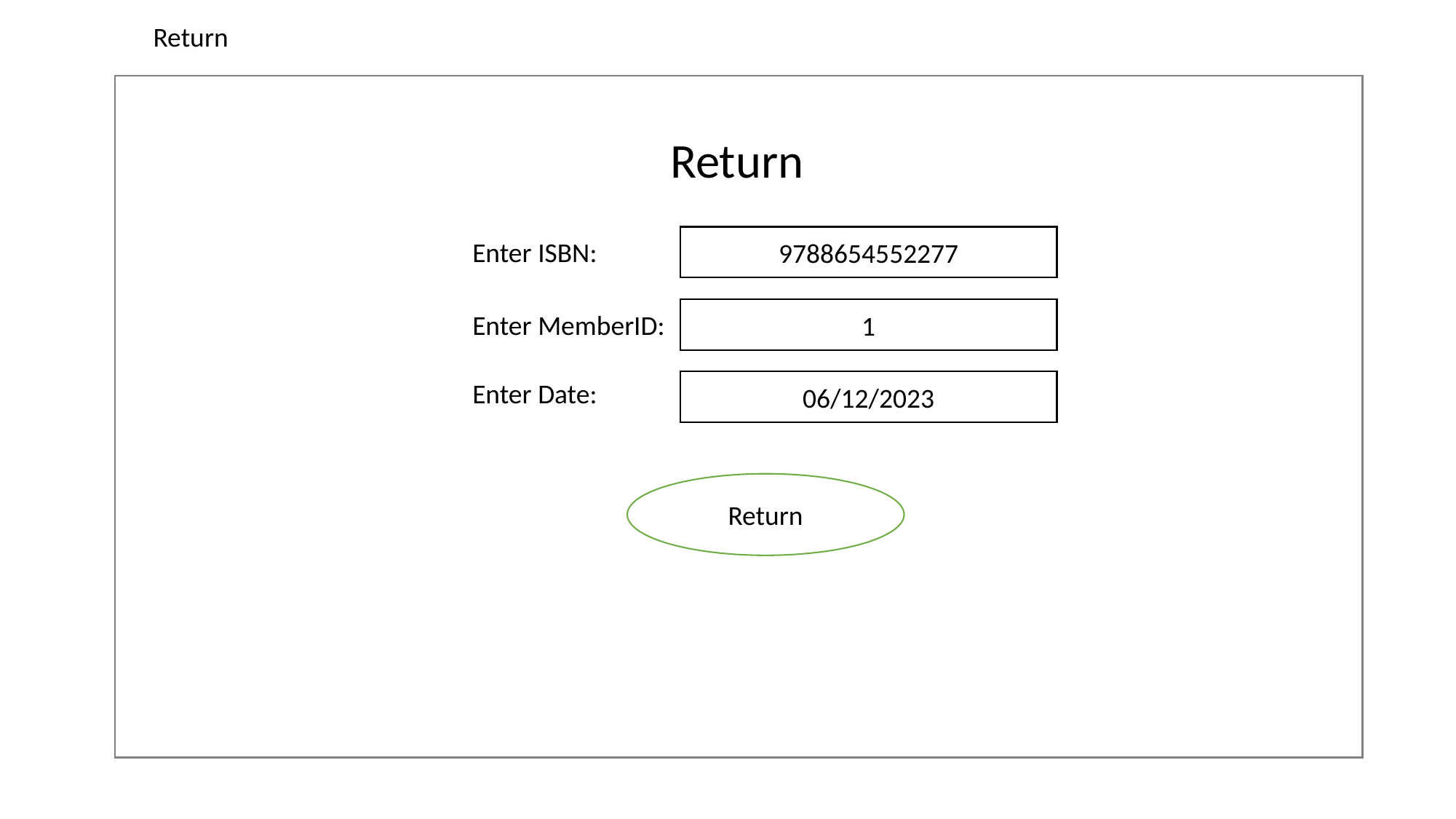

Return

Return
9788654552277
Enter ISBN:
1
Enter MemberID:
Enter Date:
06/12/2023
Return